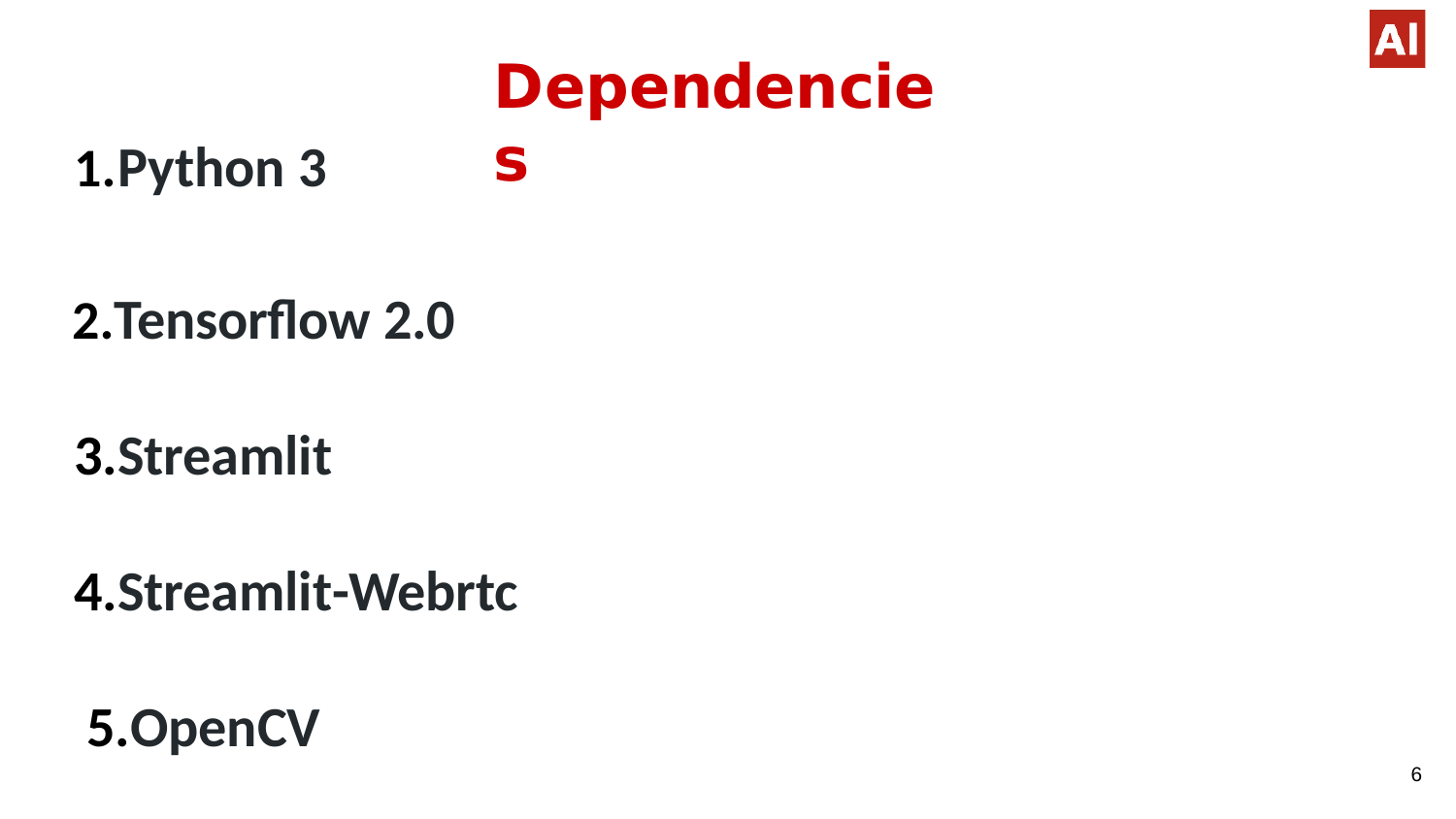

# Dependencies
Python 3
Tensorflow 2.0  3.Streamlit
4.Streamlit-Webrtc  5.OpenCV
6